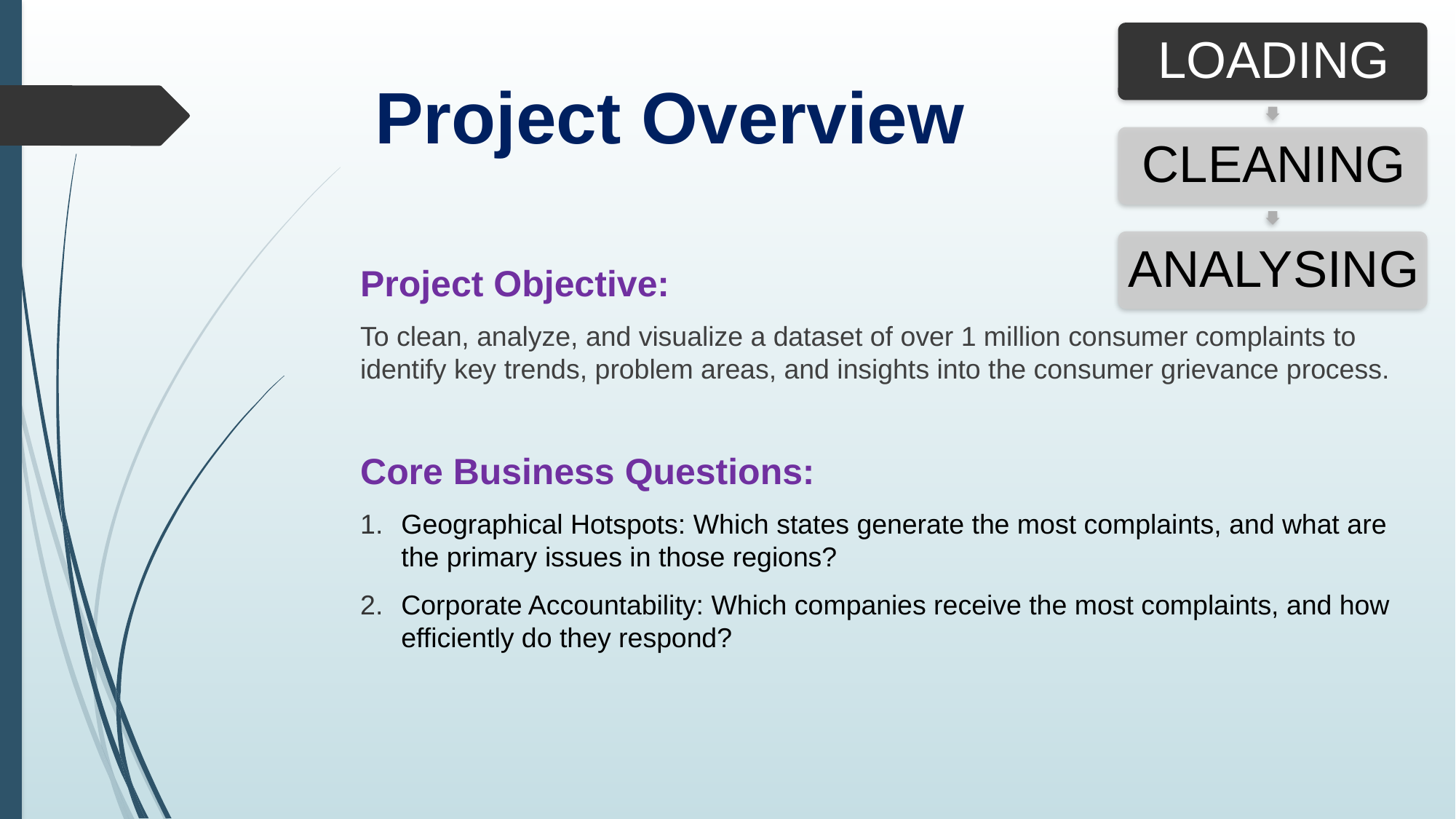

LOADING
CLEANING
ANALYSING
# Project Overview
Project Objective:
To clean, analyze, and visualize a dataset of over 1 million consumer complaints to identify key trends, problem areas, and insights into the consumer grievance process.

Core Business Questions:
Geographical Hotspots: Which states generate the most complaints, and what are the primary issues in those regions?
Corporate Accountability: Which companies receive the most complaints, and how efficiently do they respond?